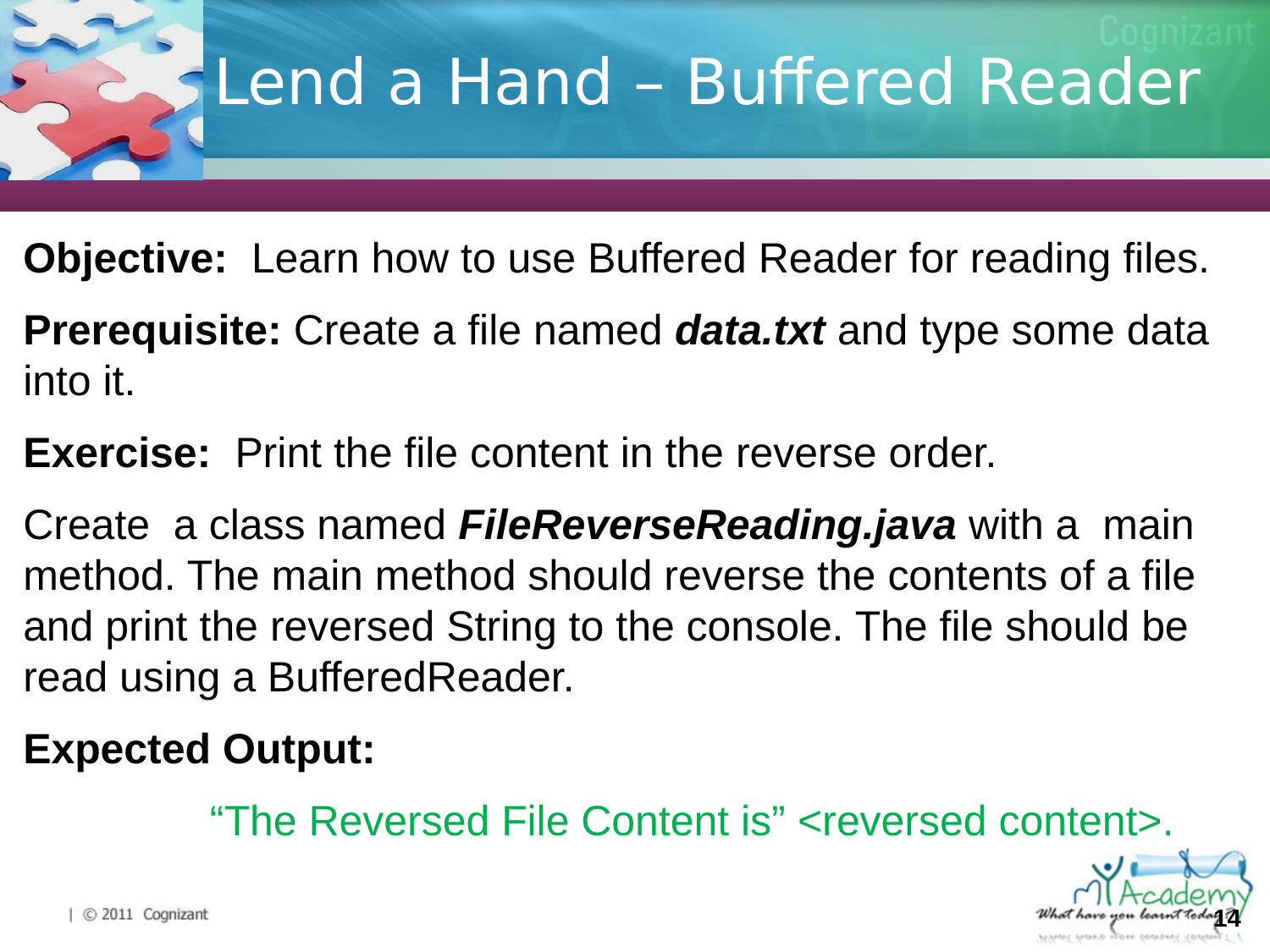

# Lend a Hand – Buffered Reader

Objective:  Learn how to use Buffered Reader for reading files.
Prerequisite: Create a file named data.txt and type some data into it.
Exercise:  Print the file content in the reverse order.
Create  a class named FileReverseReading.java with a  main method. The main method should reverse the contents of a file and print the reversed String to the console. The file should be read using a BufferedReader.
Expected Output:
 “The Reversed File Content is” <reversed content>.
14